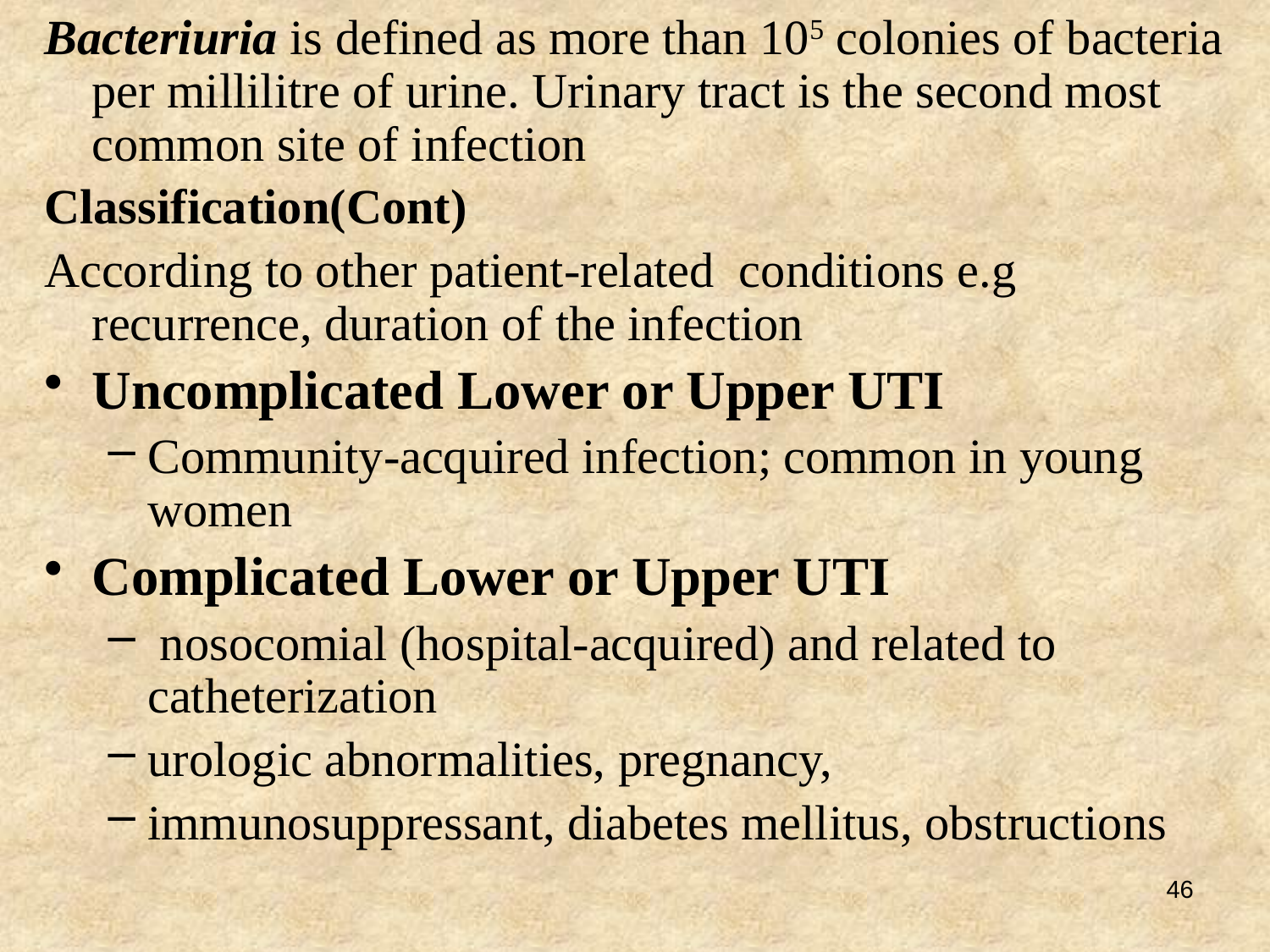

Bacteriuria is defined as more than 105 colonies of bacteria per millilitre of urine. Urinary tract is the second most common site of infection
Classification(Cont)
According to other patient-related  conditions e.g recurrence, duration of the infection
Uncomplicated Lower or Upper UTI
Community-acquired infection; common in young women
Complicated Lower or Upper UTI
 nosocomial (hospital-acquired) and related to catheterization
urologic abnormalities, pregnancy,
immunosuppressant, diabetes mellitus, obstructions

46